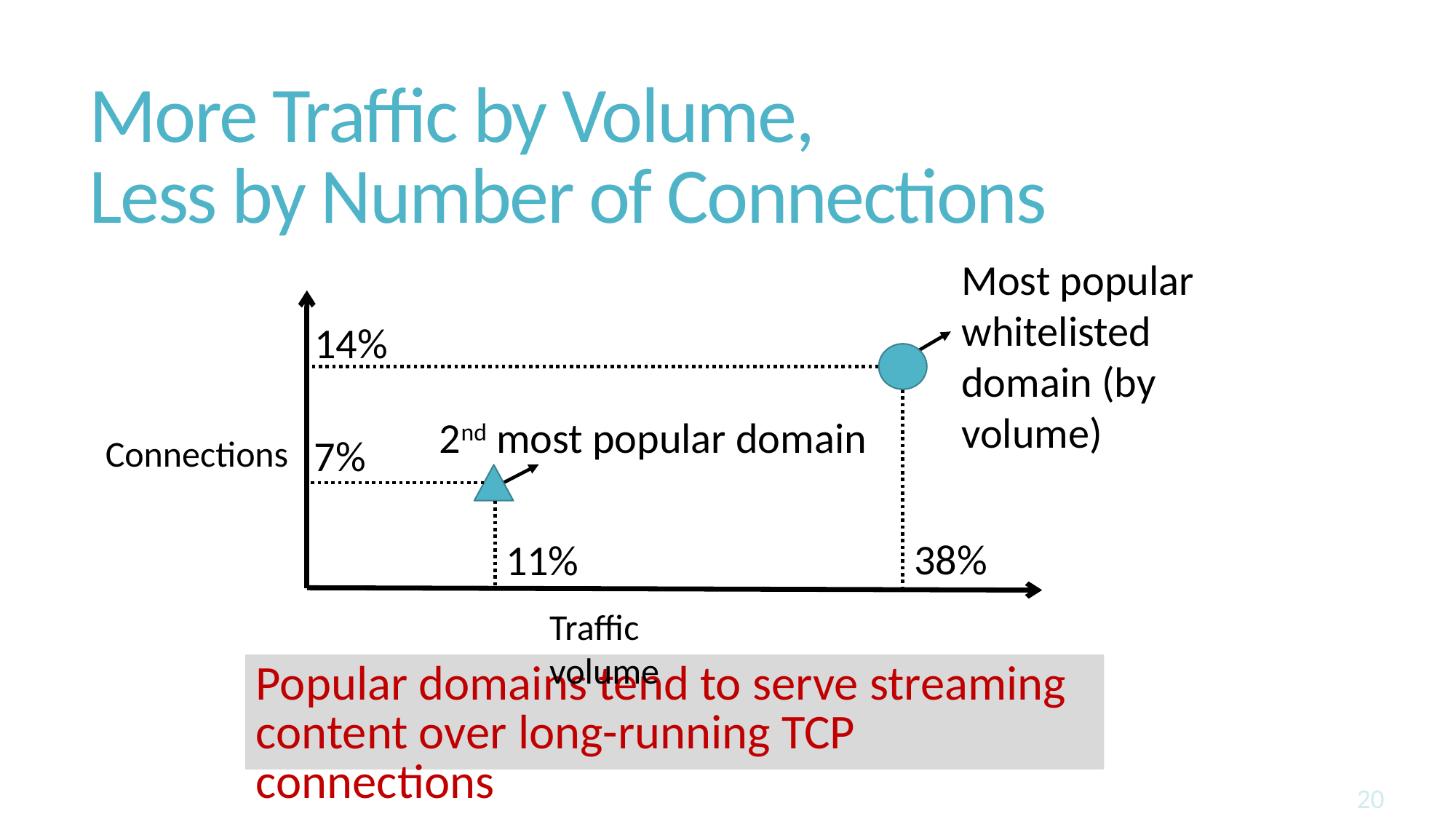

# More Traffic by Volume, Less by Number of Connections
Most popular whitelisted domain (by volume)
14%

38%
2nd most popular domain
7%

11%
Connections
Traffic volume
Popular domains tend to serve streaming content over long-running TCP connections
20